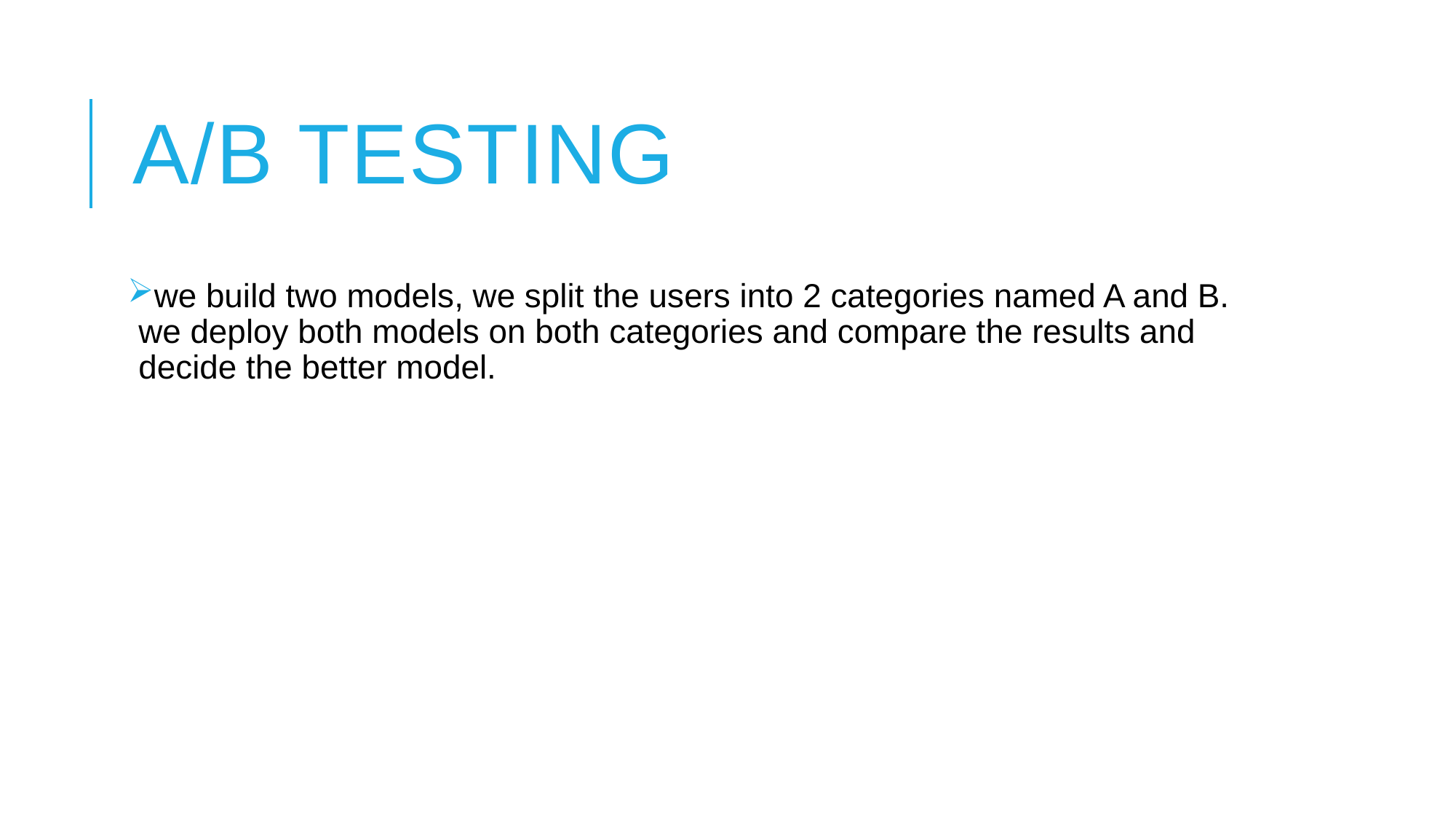

# A/B testing
we build two models, we split the users into 2 categories named A and B. we deploy both models on both categories and compare the results and decide the better model.